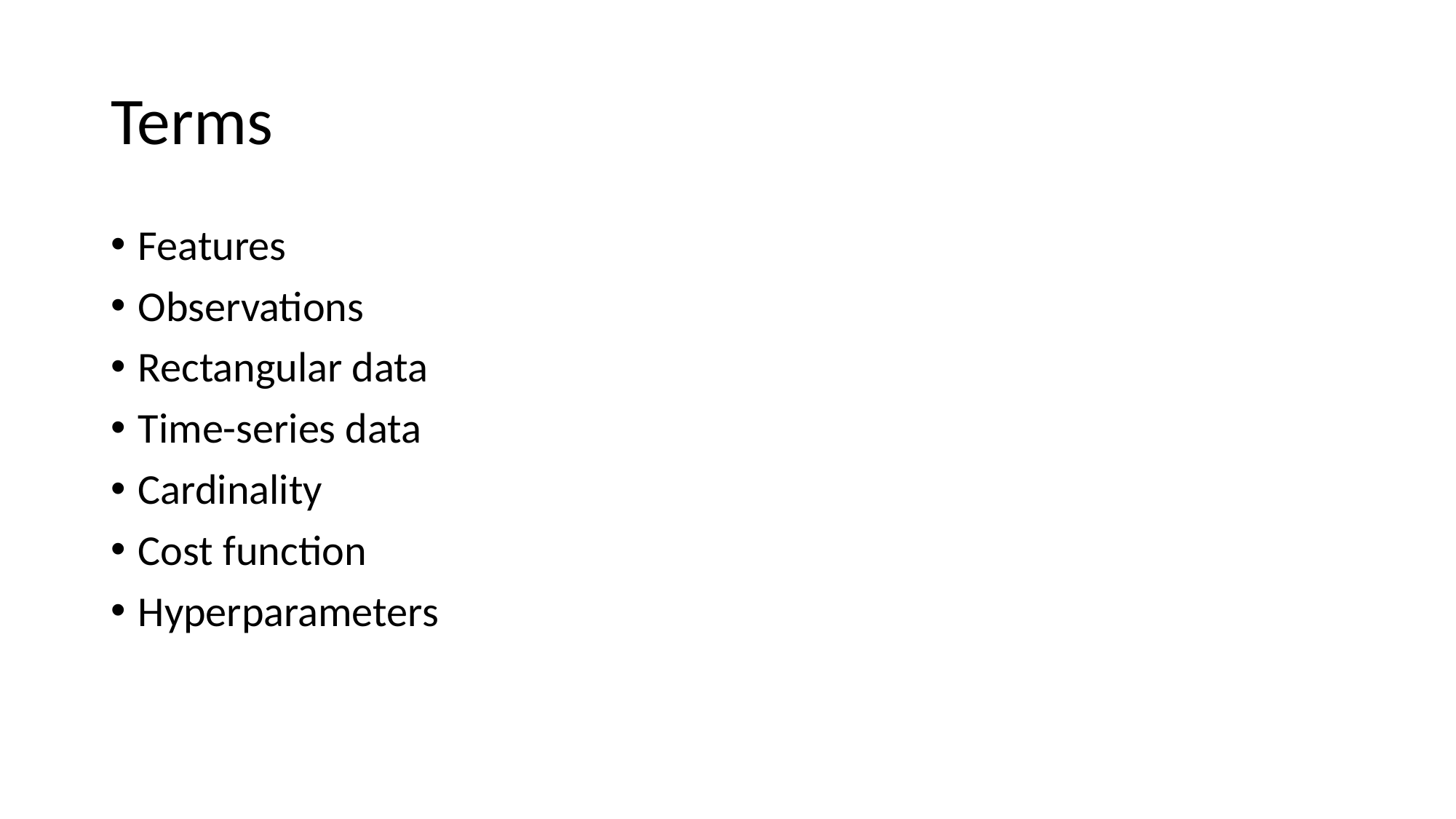

# Terms
Features
Observations
Rectangular data
Time-series data
Cardinality
Cost function
Hyperparameters